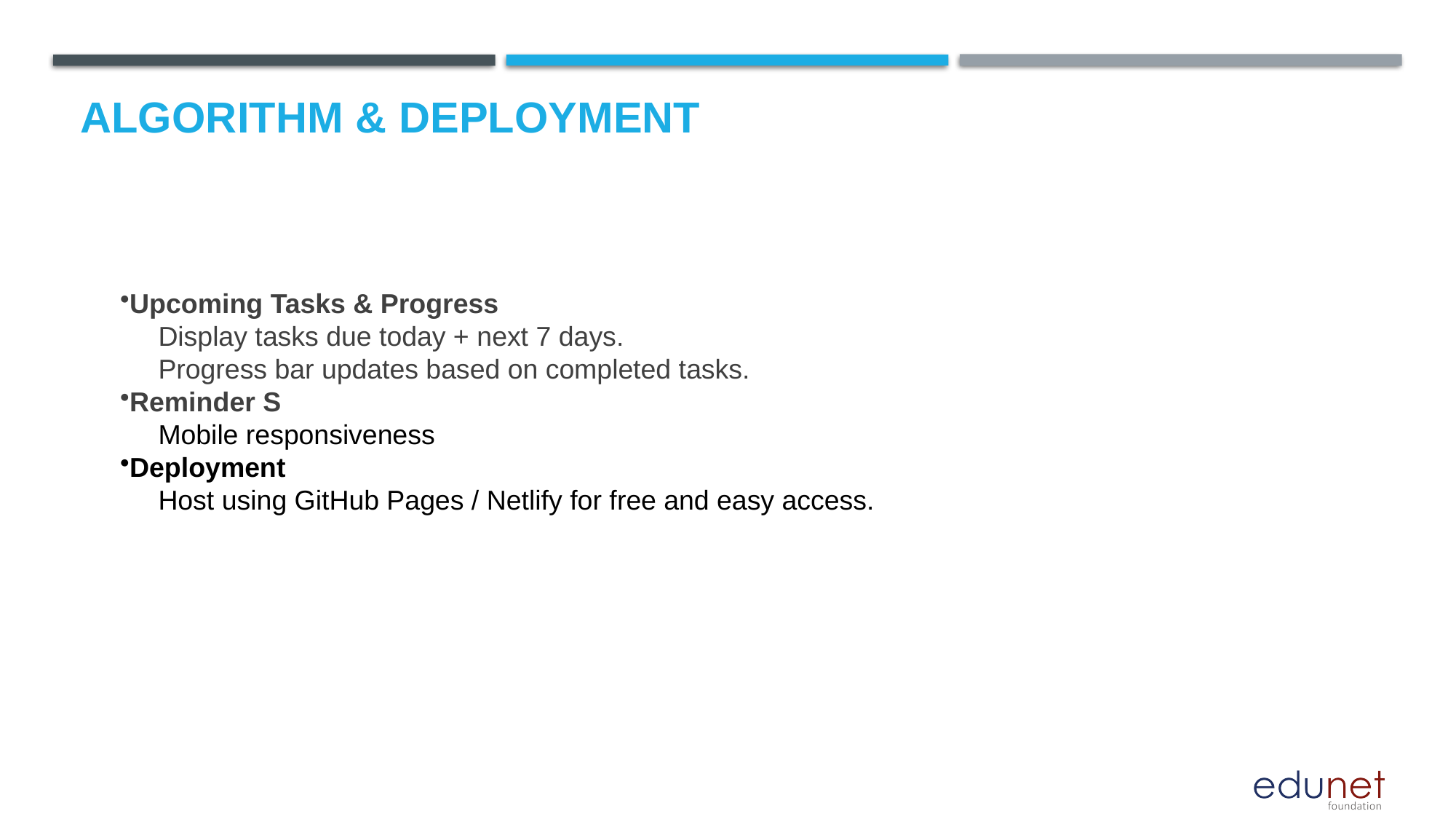

# Algorithm & Deployment

Upcoming Tasks & Progress
     Display tasks due today + next 7 days.
     Progress bar updates based on completed tasks.
Reminder S
     Mobile responsiveness
Deployment
     Host using GitHub Pages / Netlify for free and easy access.